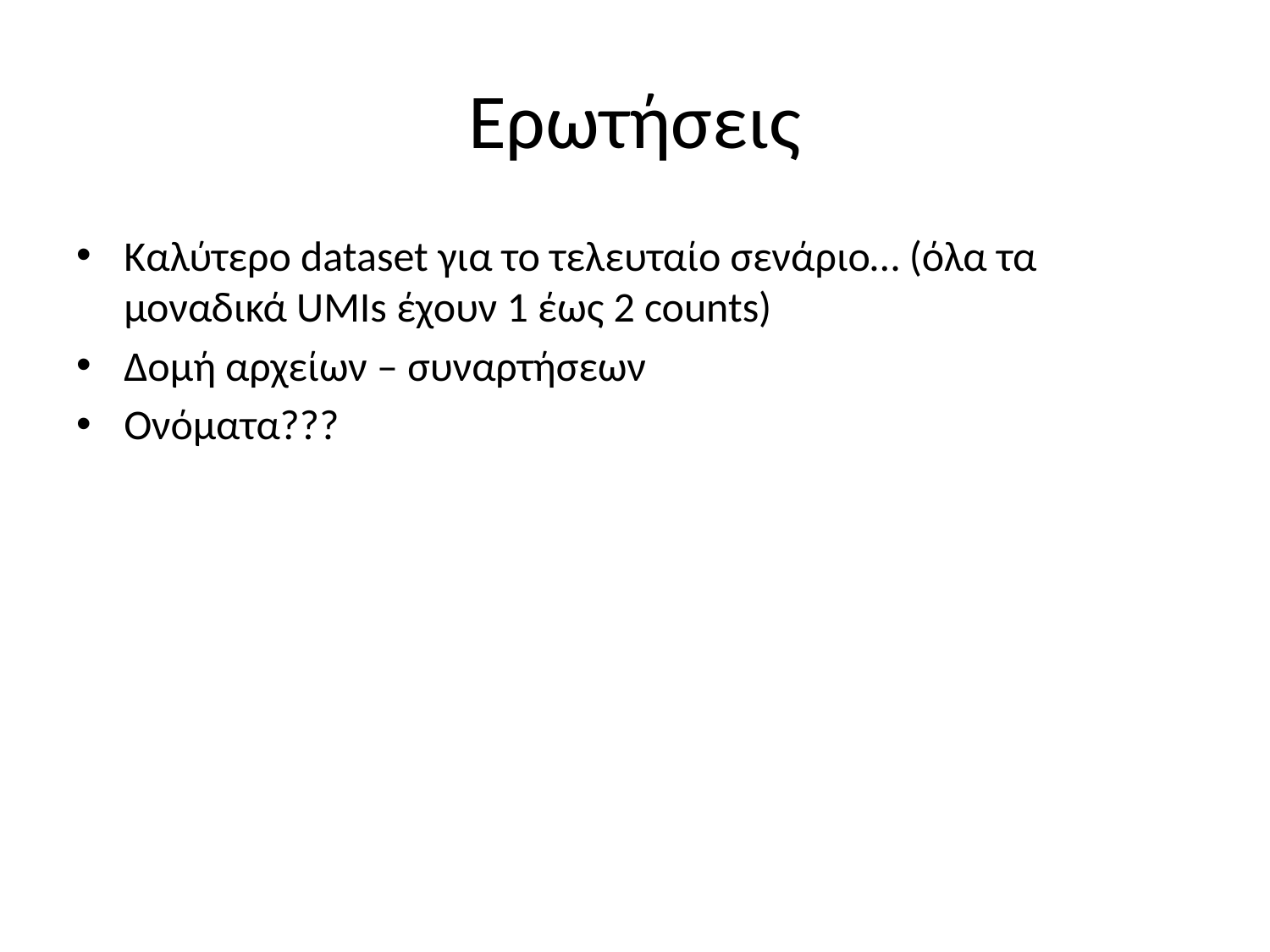

# Ερωτήσεις
Καλύτερο dataset για το τελευταίο σενάριο… (όλα τα μοναδικά UMIs έχουν 1 έως 2 counts)
Δομή αρχείων – συναρτήσεων
Ονόματα???